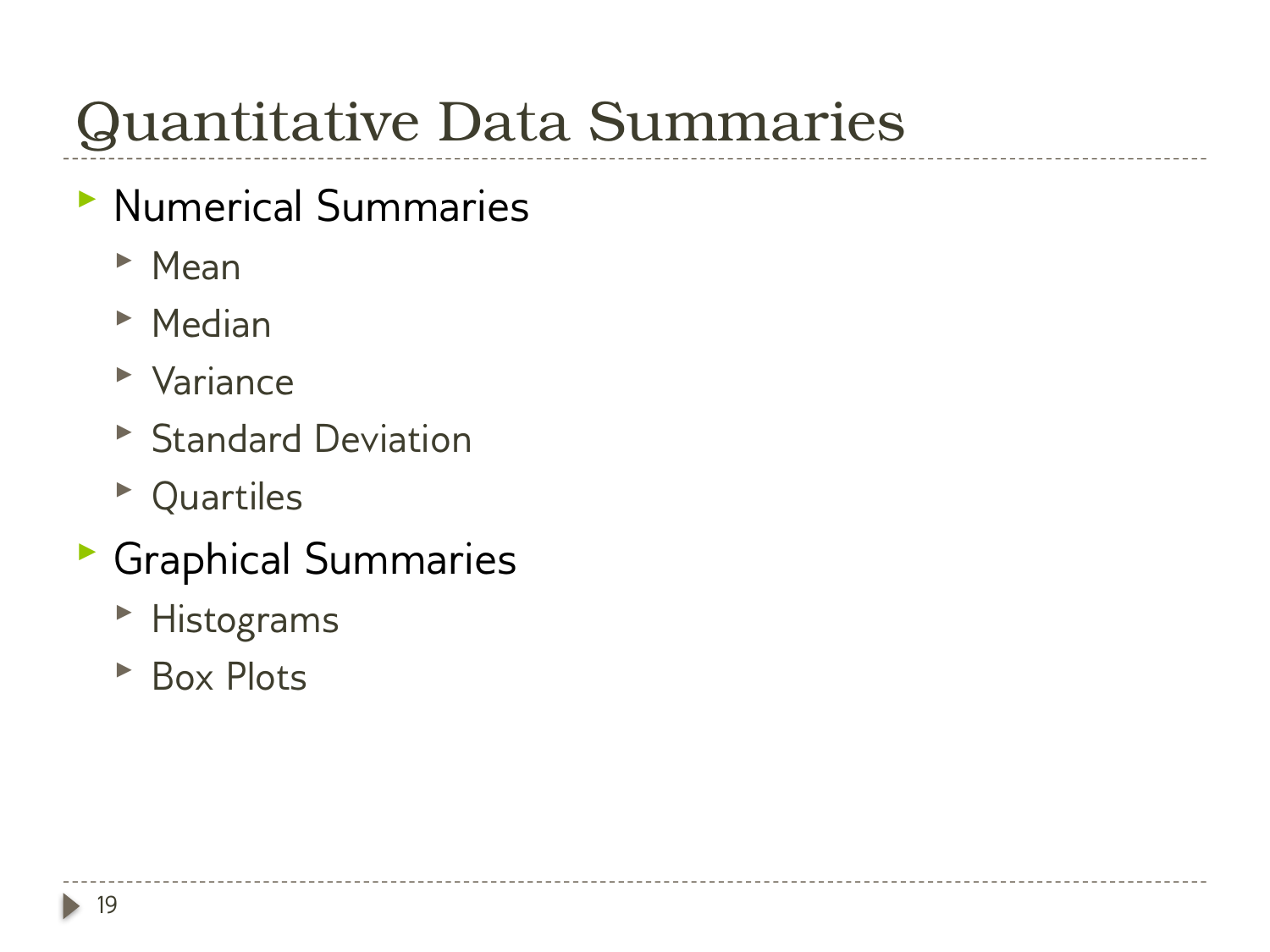

# Quantitative Data Summaries
Numerical Summaries
Mean
Median
Variance
Standard Deviation
Quartiles
Graphical Summaries
Histograms
Box Plots
19